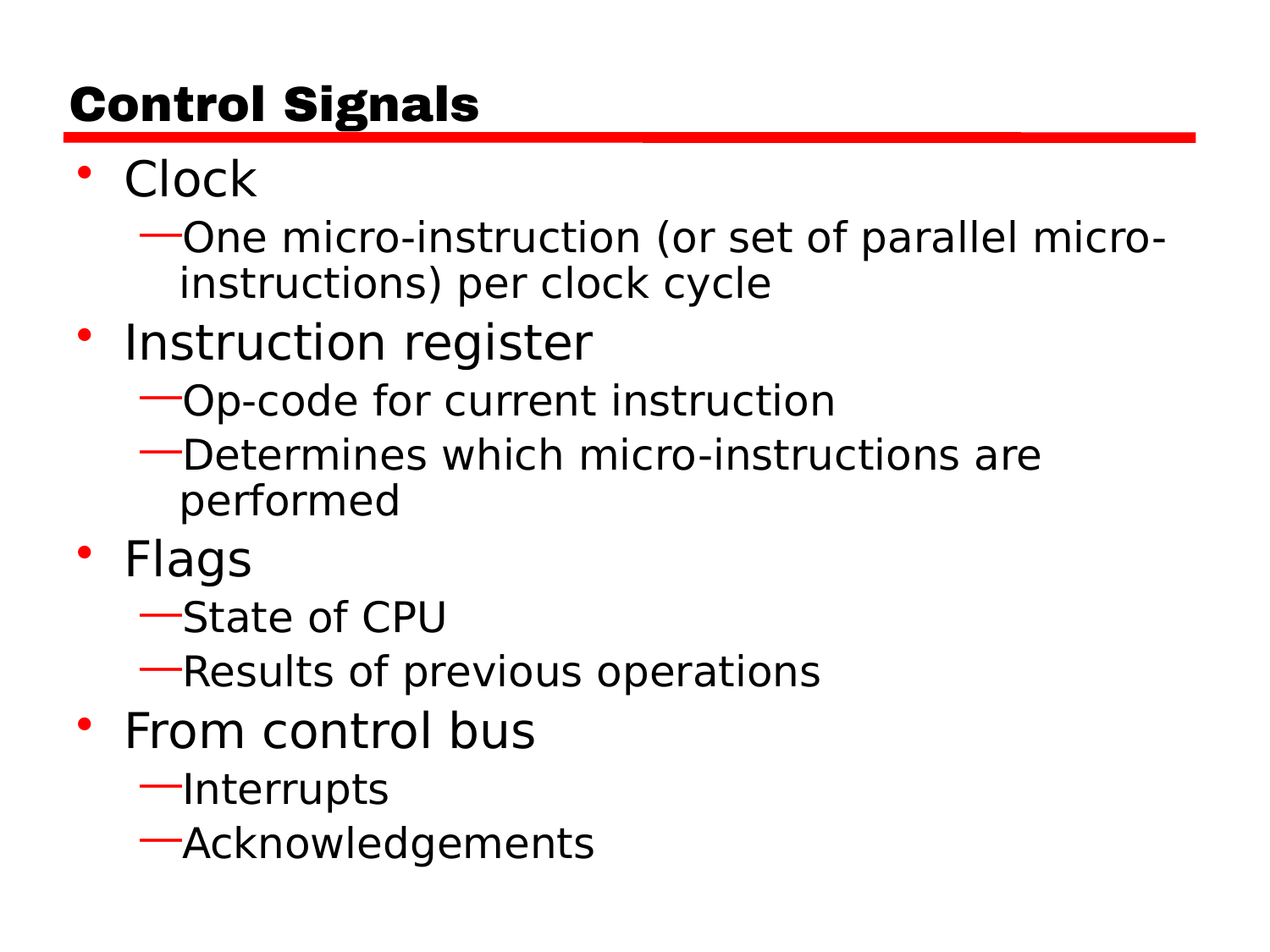

# Control Signals
Clock
One micro-instruction (or set of parallel micro-instructions) per clock cycle
Instruction register
Op-code for current instruction
Determines which micro-instructions are performed
Flags
State of CPU
Results of previous operations
From control bus
Interrupts
Acknowledgements